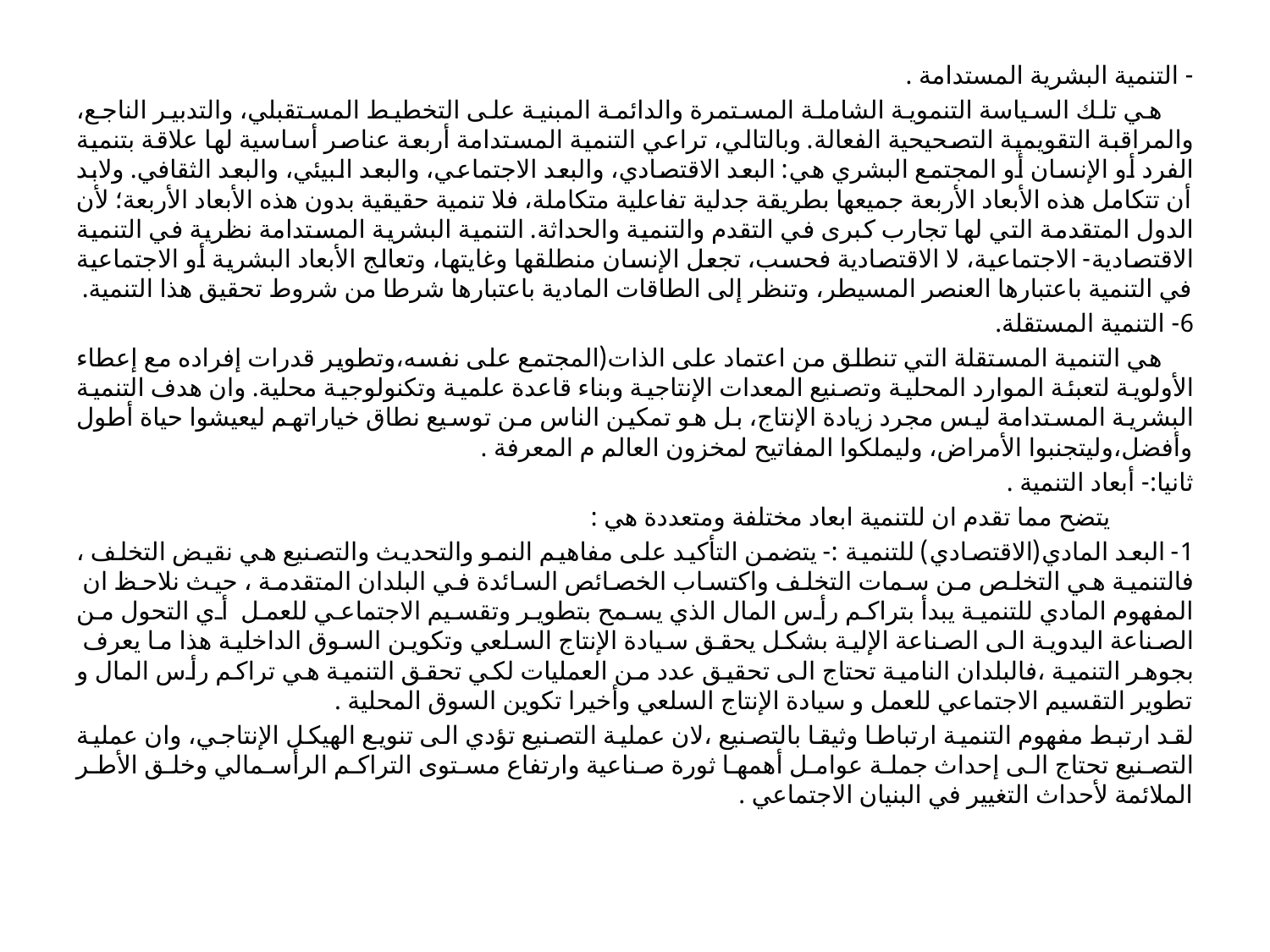

- التنمية البشرية المستدامة .
     هي تلك السياسة التنموية الشاملة المستمرة والدائمة المبنية على التخطيط المستقبلي، والتدبير الناجع، والمراقبة التقويمية التصحيحية الفعالة. وبالتالي، تراعي التنمية المستدامة أربعة عناصر أساسية لها علاقة بتنمية الفرد أو الإنسان أو المجتمع البشري هي: البعد الاقتصادي، والبعد الاجتماعي، والبعد البيئي، والبعد الثقافي. ولابد أن تتكامل هذه الأبعاد الأربعة جميعها بطريقة جدلية تفاعلية متكاملة، فلا تنمية حقيقية بدون هذه الأبعاد الأربعة؛ لأن الدول المتقدمة التي لها تجارب كبرى في التقدم والتنمية والحداثة. التنمية البشرية المستدامة نظرية في التنمية الاقتصادية- الاجتماعية، لا الاقتصادية فحسب، تجعل الإنسان منطلقها وغايتها، وتعالج الأبعاد البشرية أو الاجتماعية في التنمية باعتبارها العنصر المسيطر، وتنظر إلى الطاقات المادية باعتبارها شرطا من شروط تحقيق هذا التنمية.
6- التنمية المستقلة.
     هي التنمية المستقلة التي تنطلق من اعتماد على الذات(المجتمع على نفسه،وتطوير قدرات إفراده مع إعطاء الأولوية لتعبئة الموارد المحلية وتصنيع المعدات الإنتاجية وبناء قاعدة علمية وتكنولوجية محلية. وان هدف التنمية البشرية المستدامة ليس مجرد زيادة الإنتاج، بل هو تمكين الناس من توسيع نطاق خياراتهم ليعيشوا حياة أطول وأفضل،وليتجنبوا الأمراض، وليملكوا المفاتيح لمخزون العالم م المعرفة .
ثانيا:- أبعاد التنمية .
             يتضح مما تقدم ان للتنمية ابعاد مختلفة ومتعددة هي :
1- البعد المادي(الاقتصادي) للتنمية :- يتضمن التأكيد على مفاهيم النمو والتحديث والتصنيع هي نقيض التخلف ، فالتنمية هي التخلص من سمات التخلف واكتساب الخصائص السائدة في البلدان المتقدمة ، حيث نلاحظ ان  المفهوم المادي للتنمية يبدأ بتراكم رأس المال الذي يسمح بتطوير وتقسيم الاجتماعي للعمل  أي التحول من الصناعة اليدوية الى الصناعة الإلية بشكل يحقق سيادة الإنتاج السلعي وتكوين السوق الداخلية هذا ما يعرف  بجوهر التنمية ،فالبلدان النامية تحتاج الى تحقيق عدد من العمليات لكي تحقق التنمية هي تراكم رأس المال و تطوير التقسيم الاجتماعي للعمل و سيادة الإنتاج السلعي وأخيرا تكوين السوق المحلية .
لقد ارتبط مفهوم التنمية ارتباطا وثيقا بالتصنيع ،لان عملية التصنيع تؤدي الى تنويع الهيكل الإنتاجي، وان عملية التصنيع تحتاج الى إحداث جملة عوامل أهمها ثورة صناعية وارتفاع مستوى التراكم الرأسمالي وخلق الأطر الملائمة لأحداث التغيير في البنيان الاجتماعي .